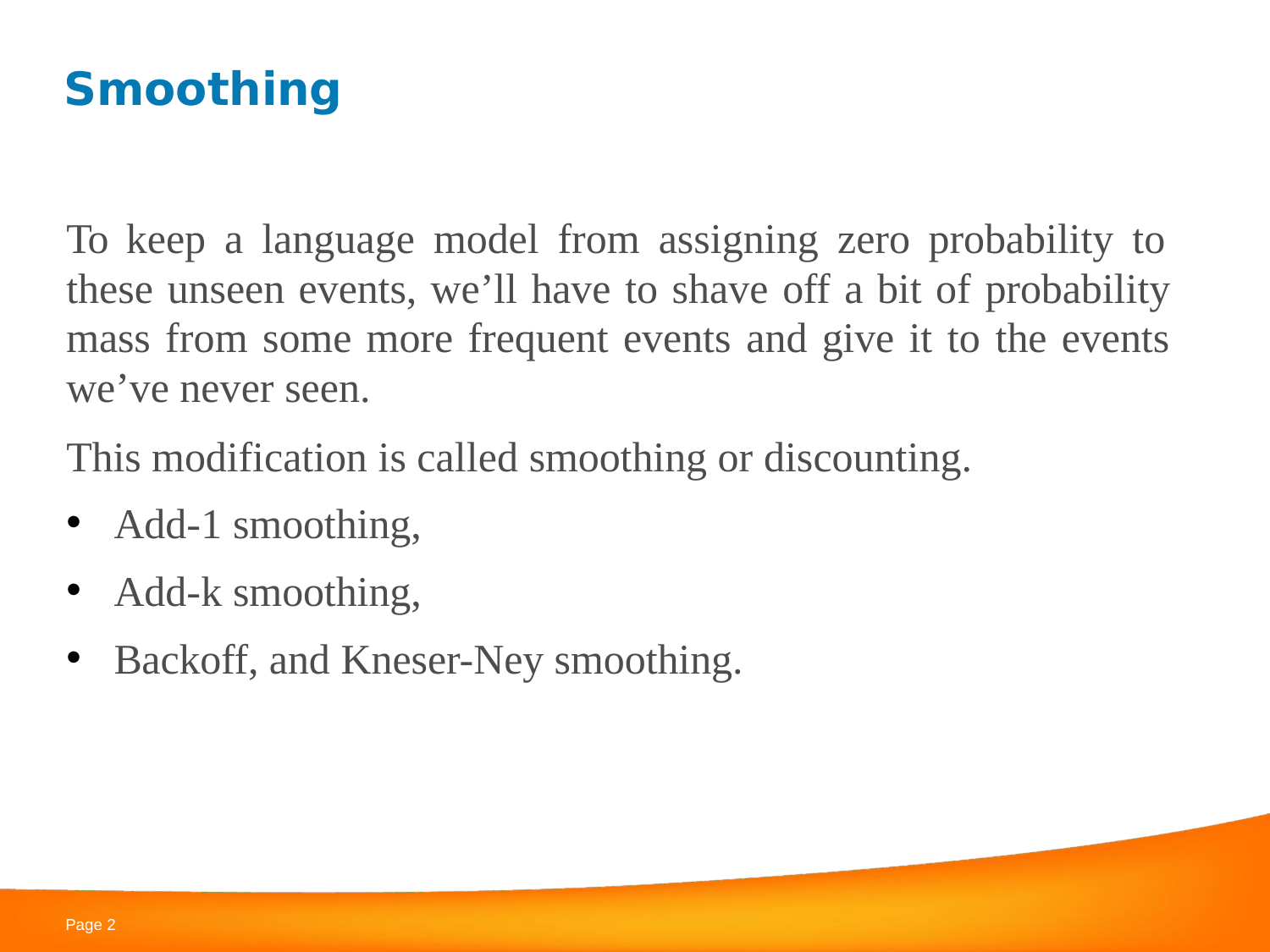

# Smoothing
To keep a language model from assigning zero probability to  these unseen events, we’ll have to shave off a bit of probability  mass from some more frequent events and give it to the events  we’ve never seen.
This modification is called smoothing or discounting.
Add-1 smoothing,
Add-k smoothing,
Backoff, and Kneser-Ney smoothing.
Page 2